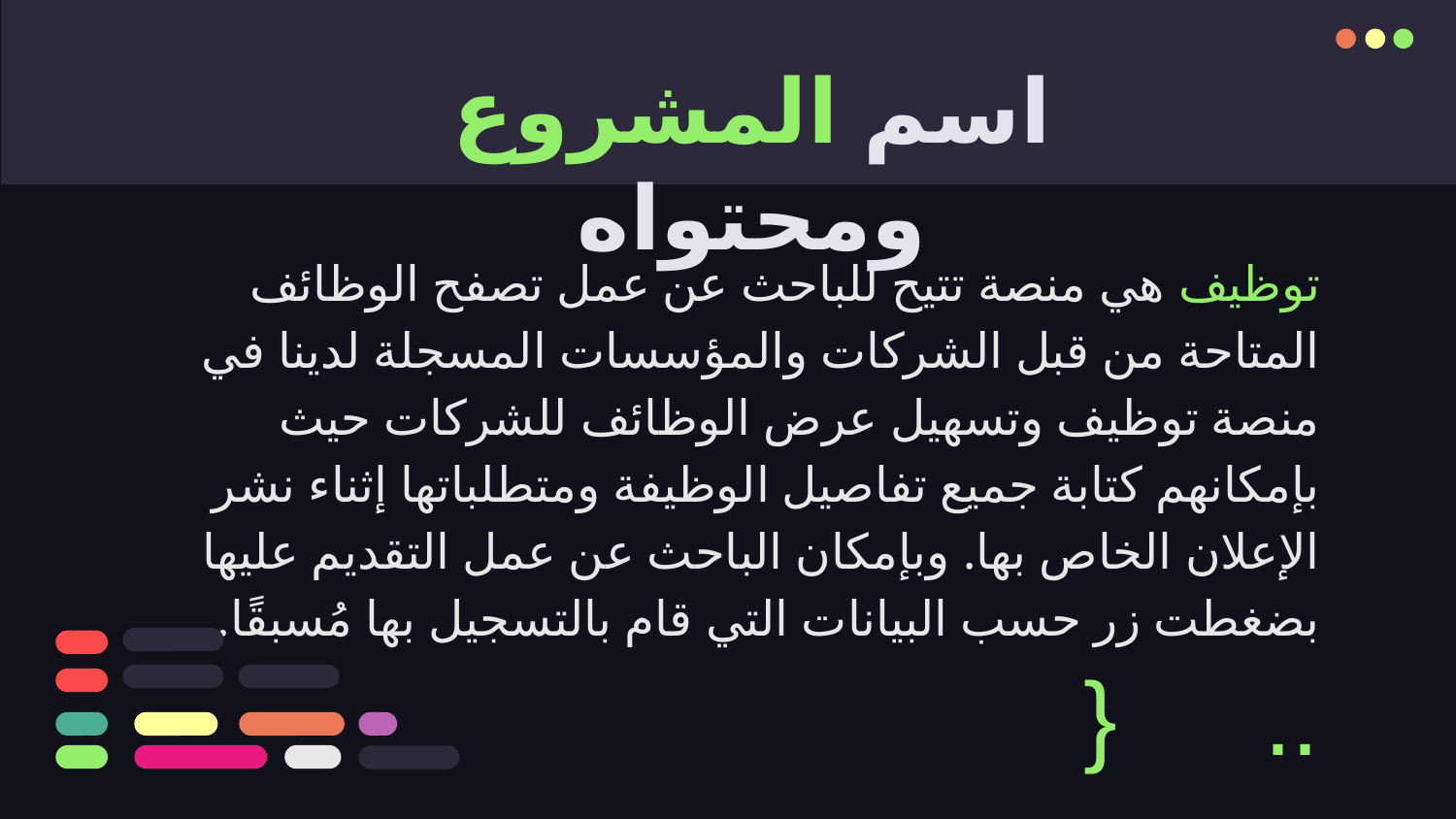

# اسم المشروع ومحتواه
توظيف هي منصة تتيح للباحث عن عمل تصفح الوظائف المتاحة من قبل الشركات والمؤسسات المسجلة لدينا في منصة توظيف وتسهيل عرض الوظائف للشركات حيث بإمكانهم كتابة جميع تفاصيل الوظيفة ومتطلباتها إثناء نشر الإعلان الخاص بها. وبإمكان الباحث عن عمل التقديم عليها بضغطت زر حسب البيانات التي قام بالتسجيل بها مُسبقًا.

}
..